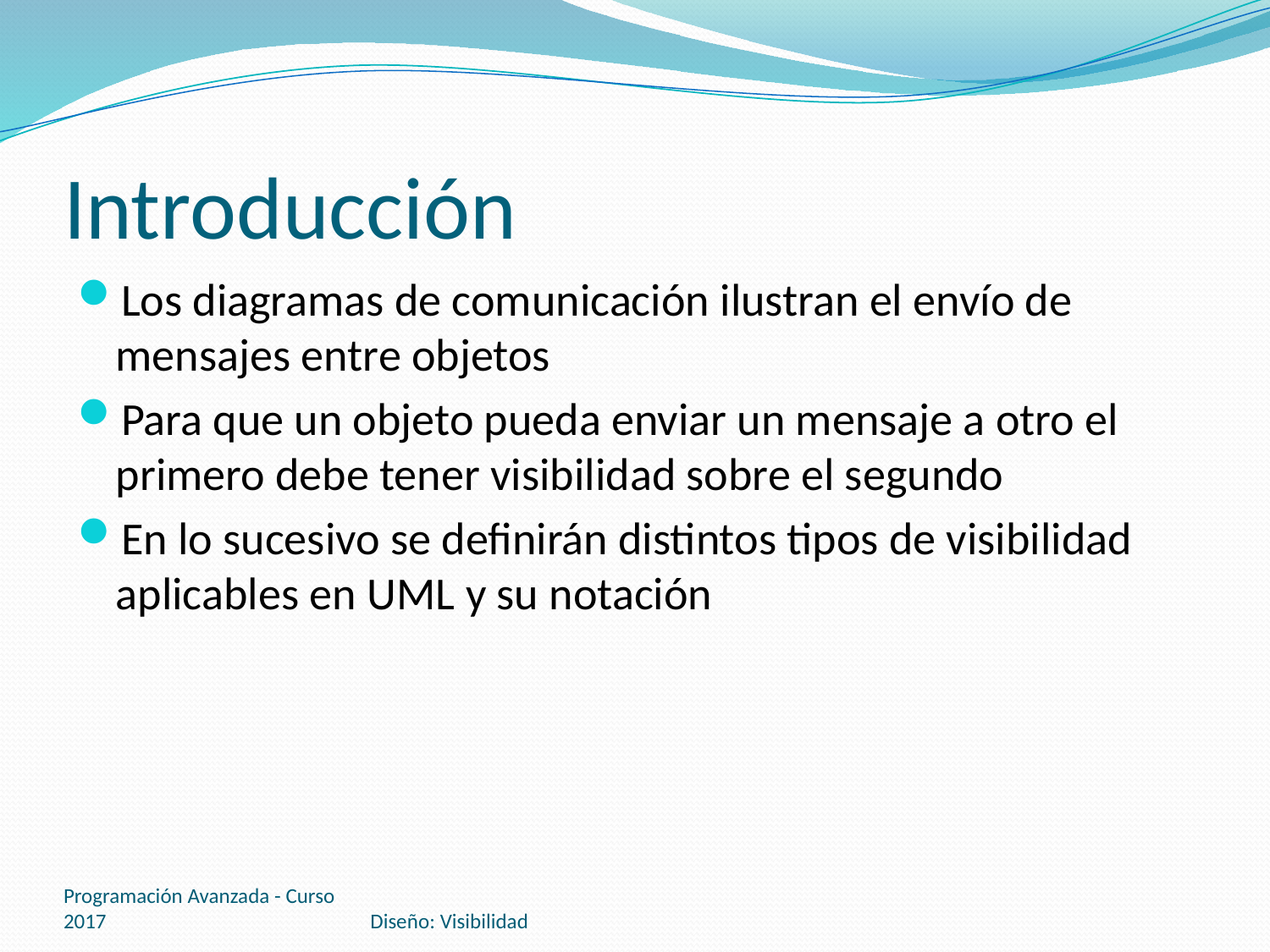

# Introducción
Los diagramas de comunicación ilustran el envío de mensajes entre objetos
Para que un objeto pueda enviar un mensaje a otro el primero debe tener visibilidad sobre el segundo
En lo sucesivo se definirán distintos tipos de visibilidad aplicables en UML y su notación
Programación Avanzada - Curso 2017
Diseño: Visibilidad